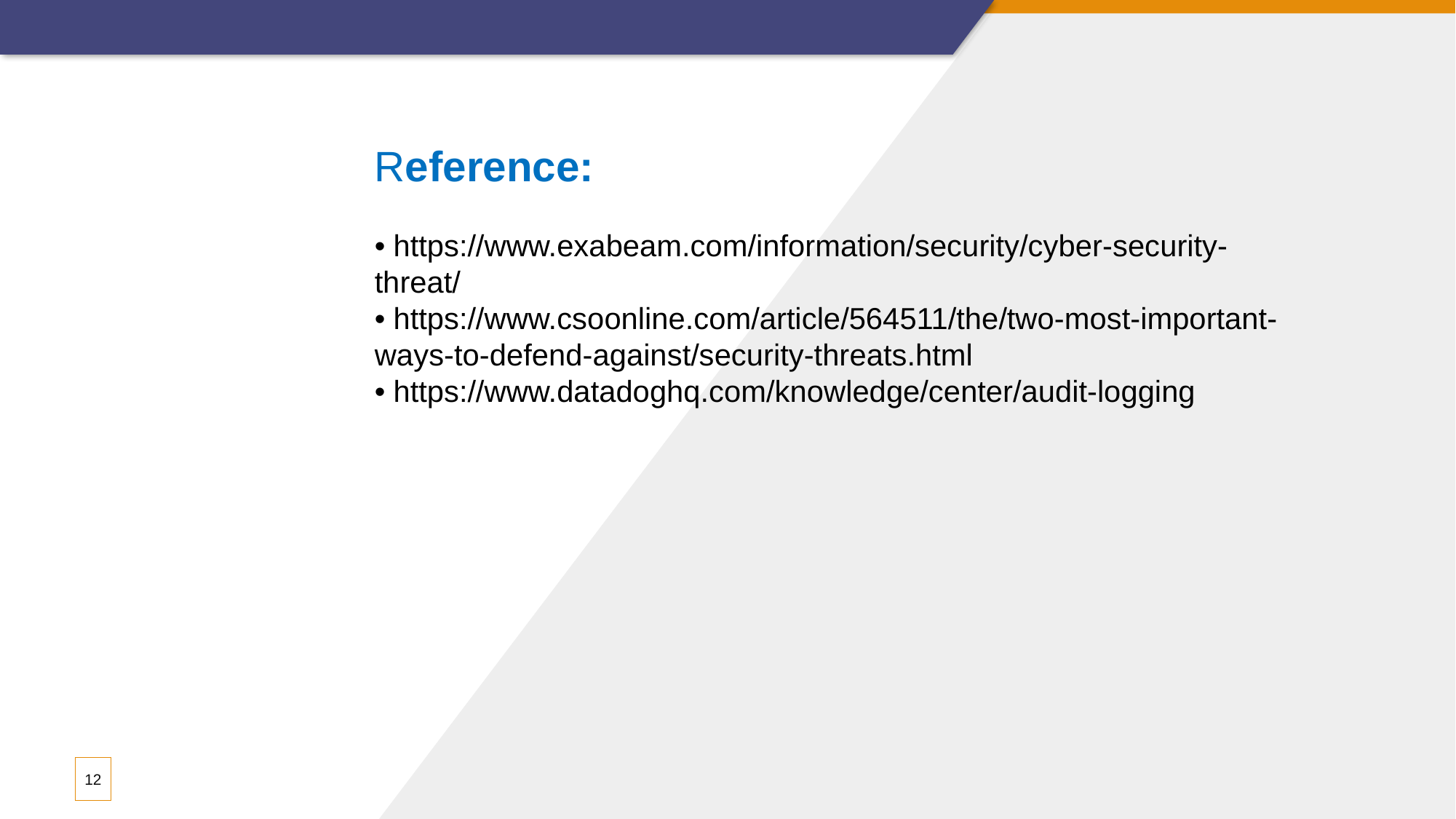

Reference:

• https://www.exabeam.com/information/security/cyber-security-threat/
• https://www.csoonline.com/article/564511/the/two-most-important-ways-to-defend-against/security-threats.html
• https://www.datadoghq.com/knowledge/center/audit-logging
12